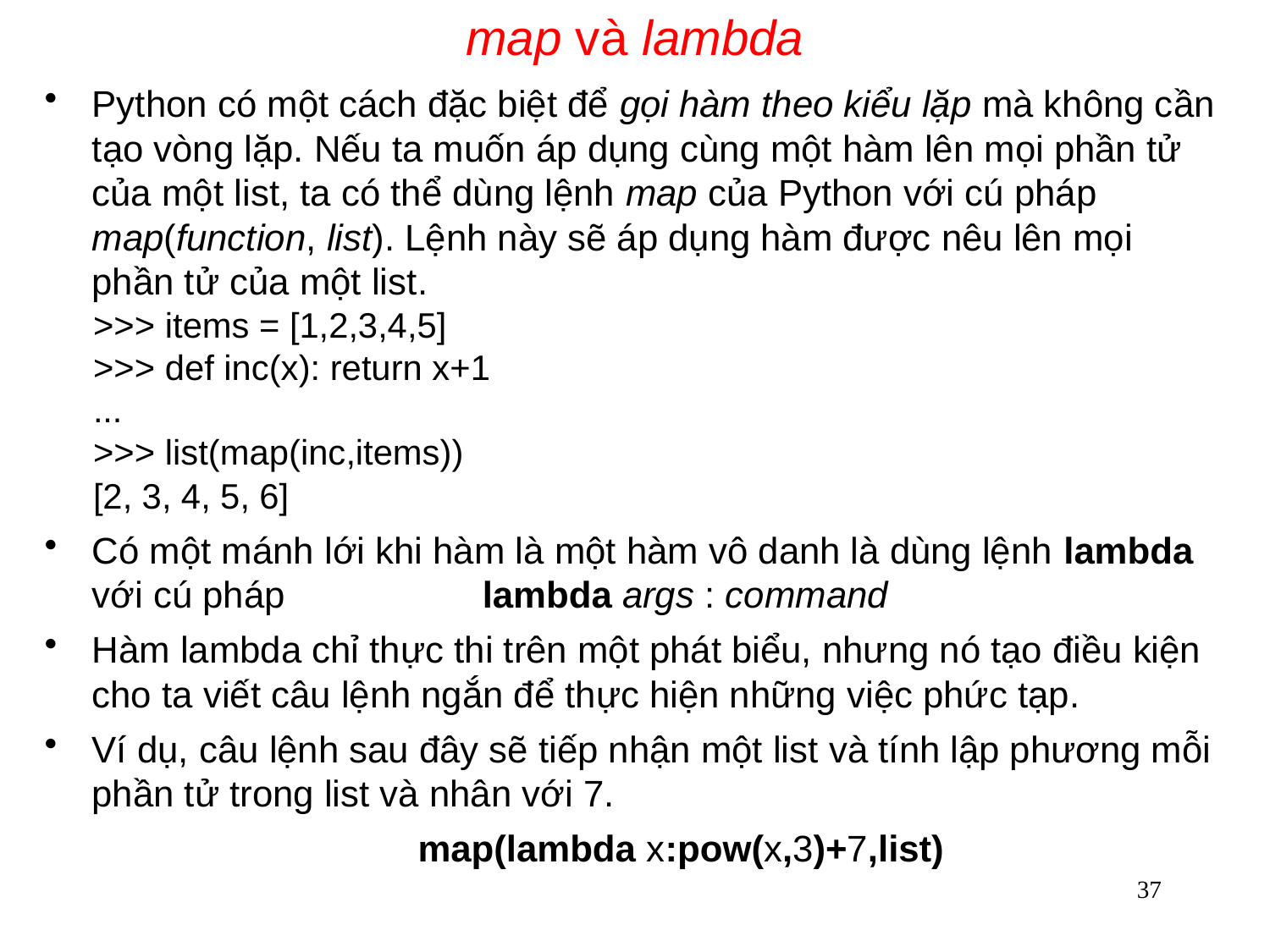

# map và lambda
Python có một cách đặc biệt để gọi hàm theo kiểu lặp mà không cần tạo vòng lặp. Nếu ta muốn áp dụng cùng một hàm lên mọi phần tử của một list, ta có thể dùng lệnh map của Python với cú pháp map(function, list). Lệnh này sẽ áp dụng hàm được nêu lên mọi phần tử của một list.
     >>> items = [1,2,3,4,5]
     >>> def inc(x): return x+1
     ...
     >>> list(map(inc,items))
     [2, 3, 4, 5, 6]
Có một mánh lới khi hàm là một hàm vô danh là dùng lệnh lambda với cú pháp                   lambda args : command
Hàm lambda chỉ thực thi trên một phát biểu, nhưng nó tạo điều kiện cho ta viết câu lệnh ngắn để thực hiện những việc phức tạp.
Ví dụ, câu lệnh sau đây sẽ tiếp nhận một list và tính lập phương mỗi phần tử trong list và nhân với 7.
                                    map(lambda x:pow(x,3)+7,list)

37